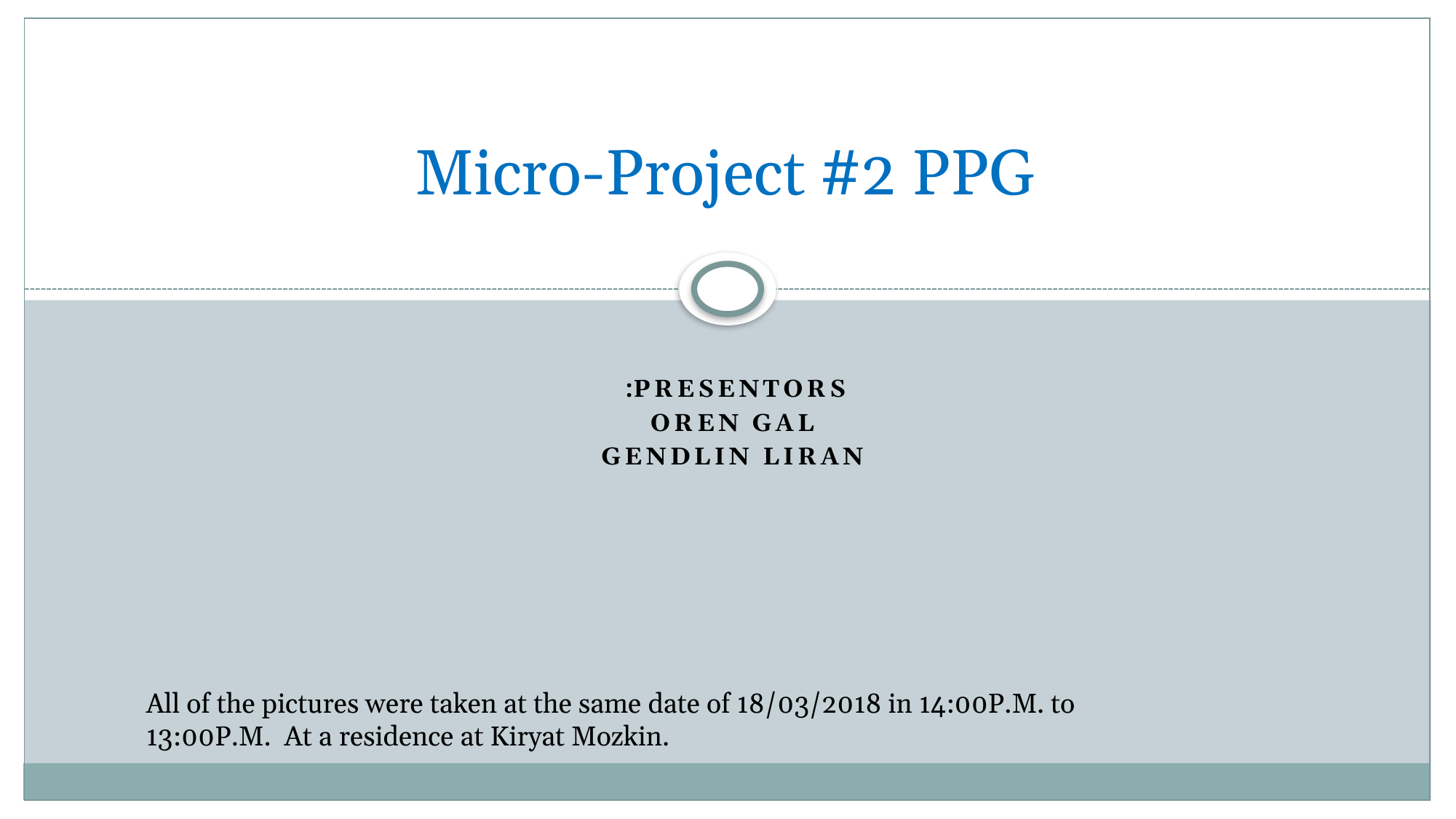

# Micro-Project #2 PPG
Presentors:
Oren Gal
Gendlin Liran

All of the pictures were taken at the same date of 18/03/2018 in 14:00P.M. to 13:00P.M.  At a residence at Kiryat Mozkin.